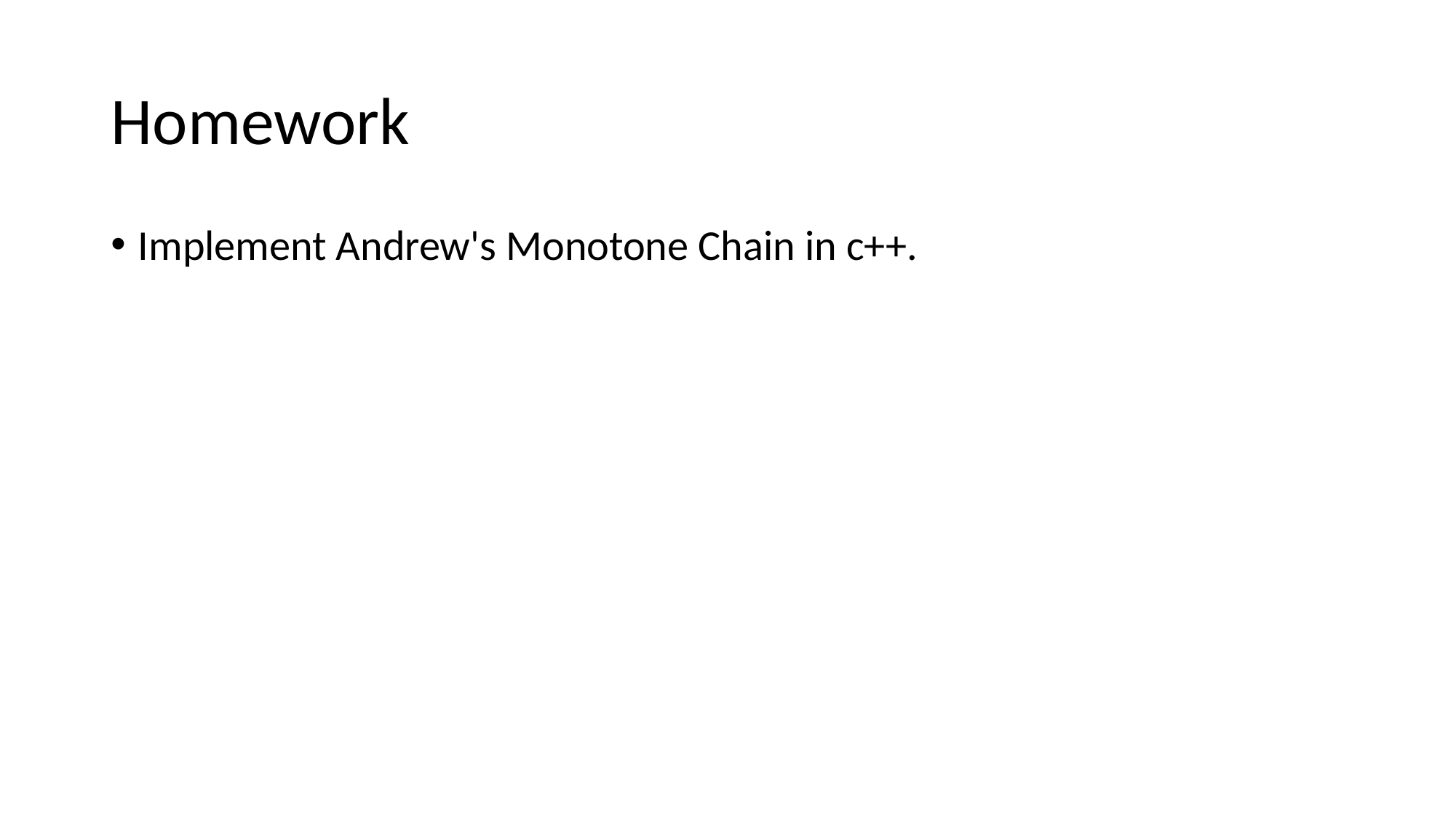

# Homework
Implement Andrew's Monotone Chain in c++.